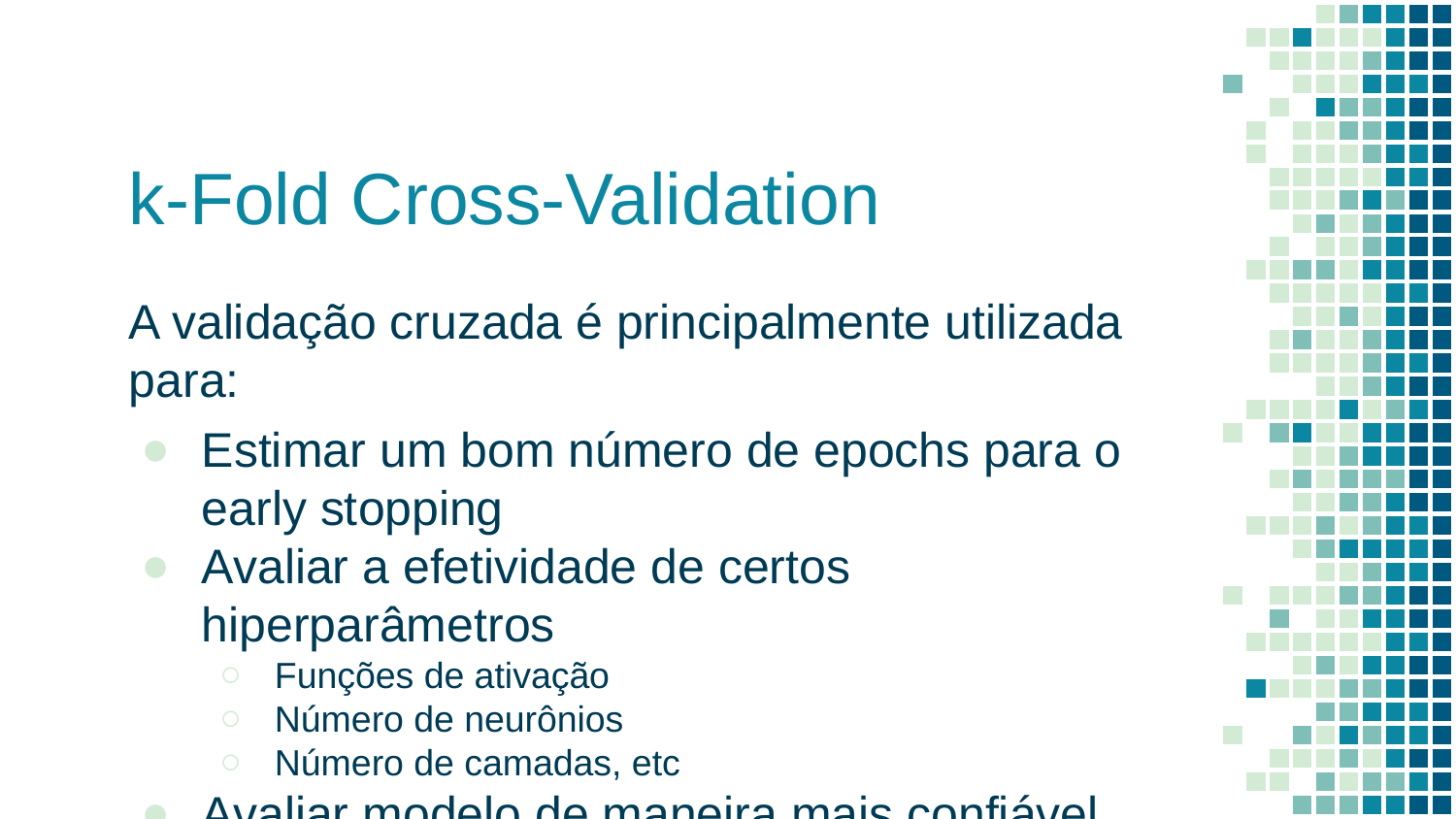

# k-Fold Cross-Validation
A validação cruzada é principalmente utilizada para:
Estimar um bom número de epochs para o early stopping
Avaliar a efetividade de certos hiperparâmetros
Funções de ativação
Número de neurônios
Número de camadas, etc
Avaliar modelo de maneira mais confiável